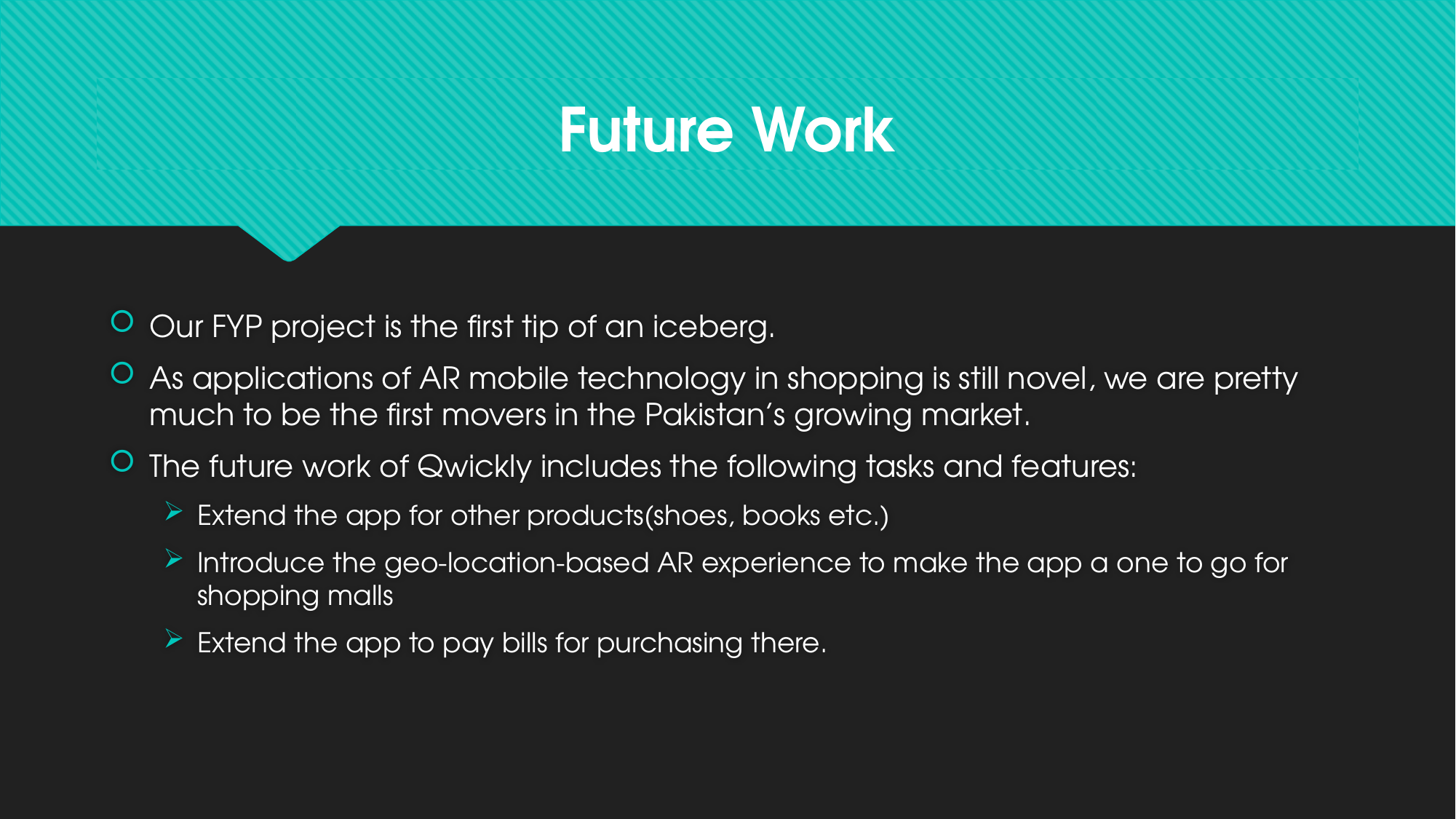

# Future Work
Our FYP project is the first tip of an iceberg.
As applications of AR mobile technology in shopping is still novel, we are pretty much to be the first movers in the Pakistan’s growing market.
The future work of Qwickly includes the following tasks and features:
Extend the app for other products(shoes, books etc.)
Introduce the geo-location-based AR experience to make the app a one to go for shopping malls
Extend the app to pay bills for purchasing there.